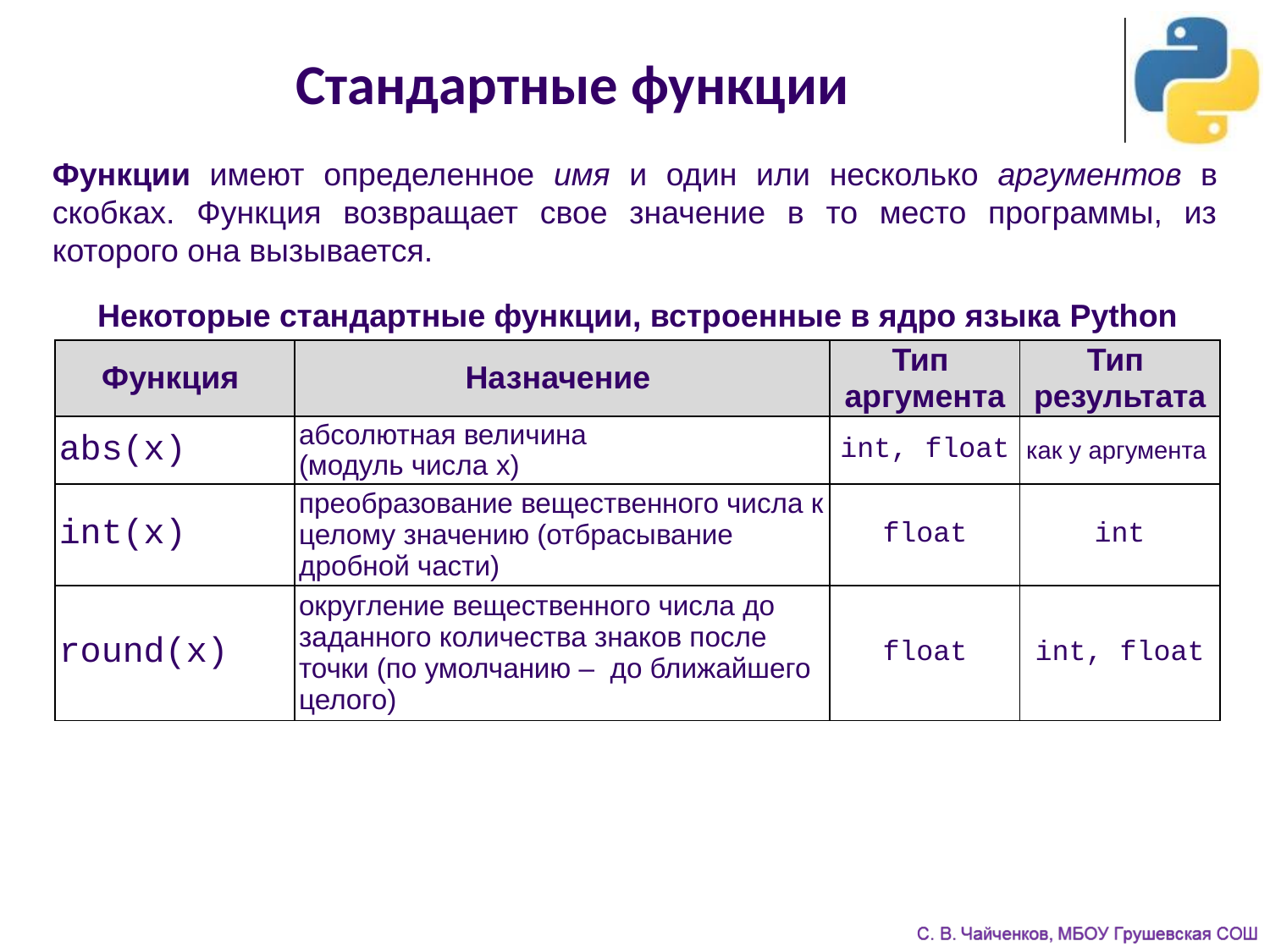

Стандартные функции
Функции имеют определенное имя и один или несколько аргументов в скобках. Функция возвращает свое значение в то место программы, из которого она вызывается.
Некоторые стандартные функции, встроенные в ядро языка Python
| Функция | Назначение | Тип аргумента | Тип результата |
| --- | --- | --- | --- |
| abs(x) | абсолютная величина (модуль числа x) | int, float | как у аргумента |
| int(x) | преобразование вещественного числа к целому значению (отбрасывание дробной части) | float | int |
| round(x) | округление вещественного числа до заданного количества знаков после точки (по умолчанию – до ближайшего целого) | float | int, float |